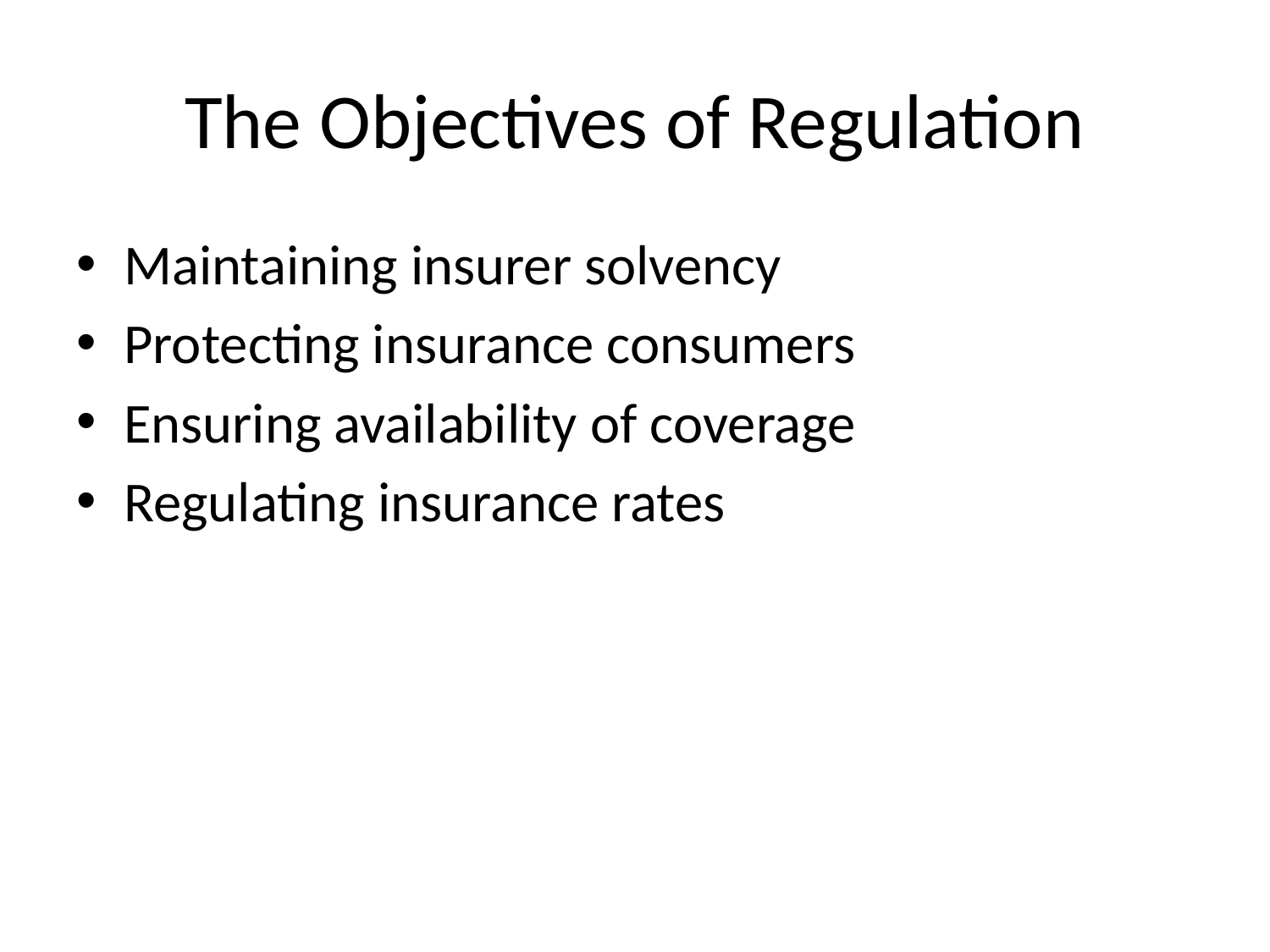

# The Objectives of Regulation
Maintaining insurer solvency
Protecting insurance consumers
Ensuring availability of coverage
Regulating insurance rates